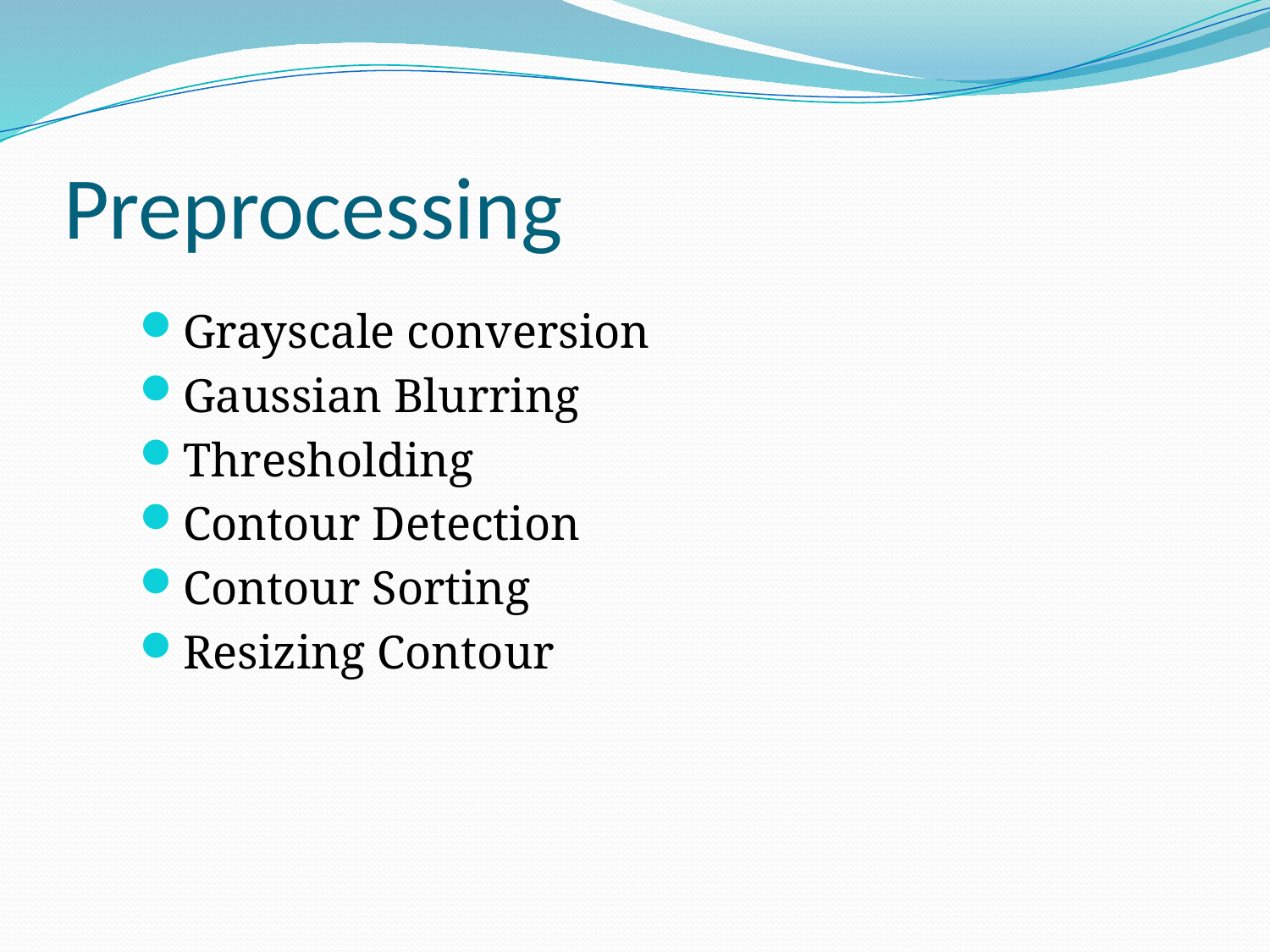

# Preprocessing
Grayscale conversion
Gaussian Blurring
Thresholding
Contour Detection
Contour Sorting
Resizing Contour